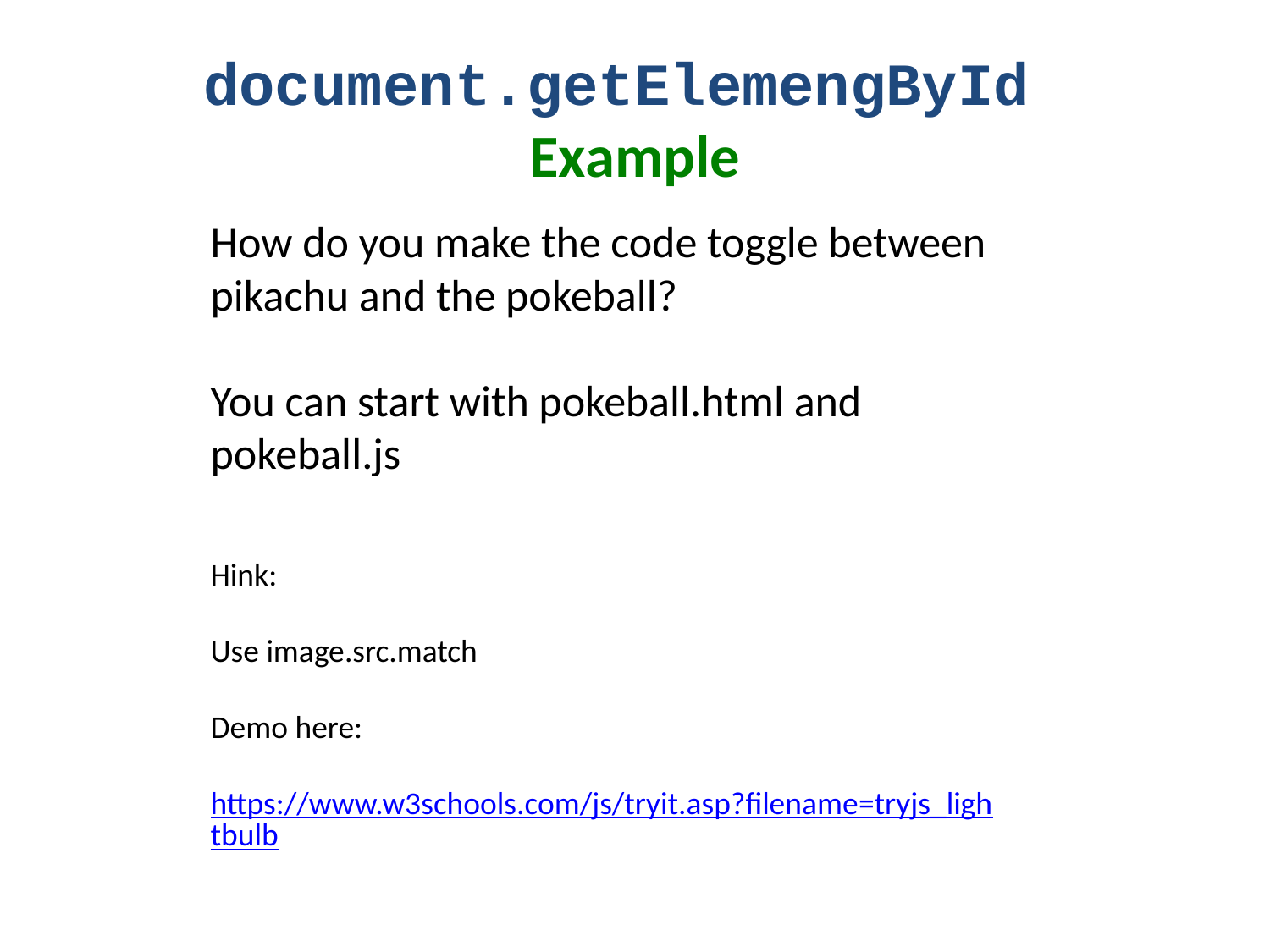

# document.getElemengById Example
How do you make the code toggle between pikachu and the pokeball?

You can start with pokeball.html and pokeball.js

Hink:

Use image.src.match

Demo here:

https://www.w3schools.com/js/tryit.asp?filename=tryjs_lightbulb